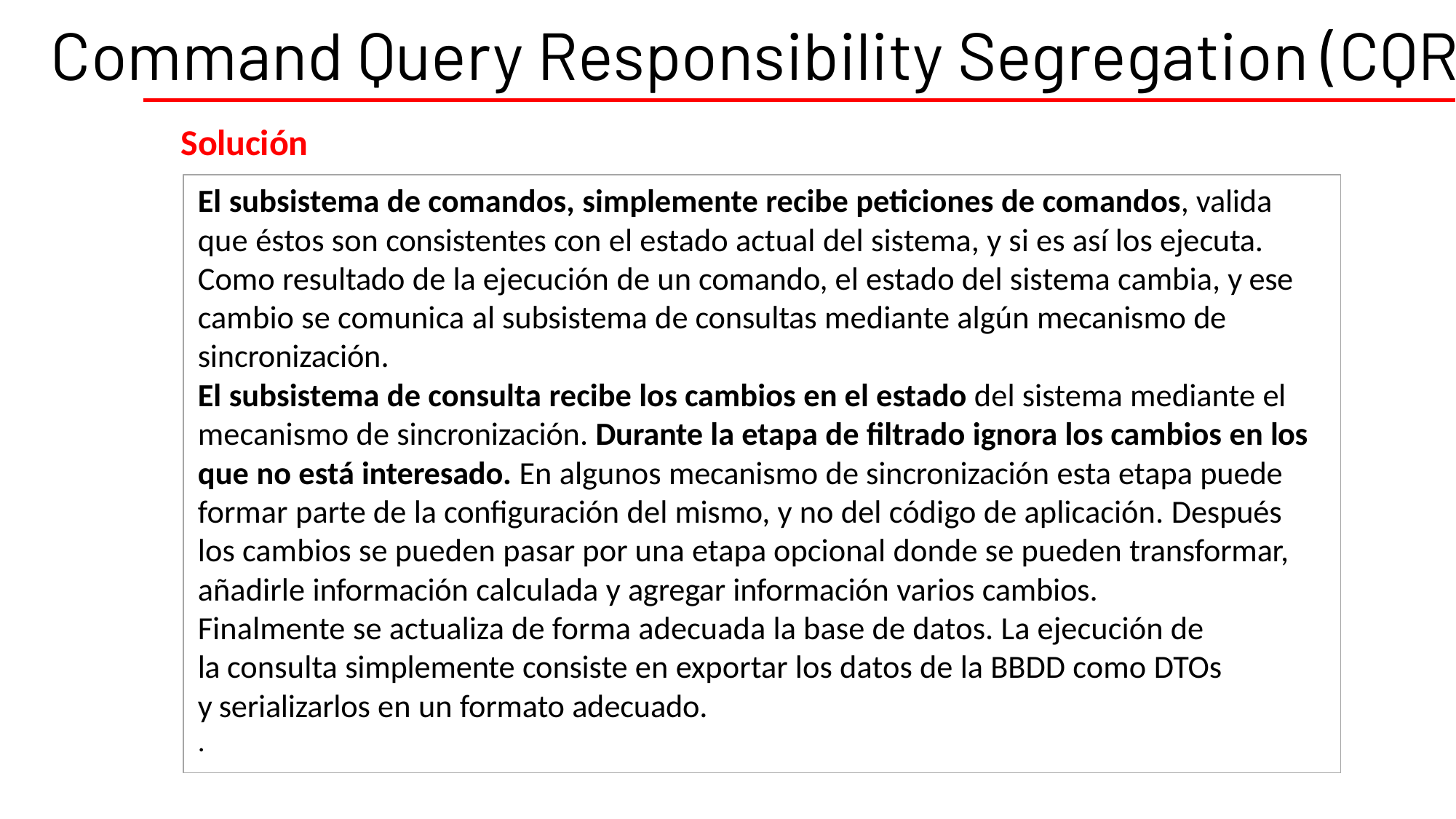

# Command Query Responsibility Segregation (CQRS)
Solución
El subsistema de comandos, simplemente recibe peticiones de comandos, valida que éstos son consistentes con el estado actual del sistema, y si es así los ejecuta. Como resultado de la ejecución de un comando, el estado del sistema cambia, y ese cambio se comunica al subsistema de consultas mediante algún mecanismo de sincronización.
El subsistema de consulta recibe los cambios en el estado del sistema mediante el mecanismo de sincronización. Durante la etapa de filtrado ignora los cambios en los que no está interesado. En algunos mecanismo de sincronización esta etapa puede formar parte de la configuración del mismo, y no del código de aplicación. Después los cambios se pueden pasar por una etapa opcional donde se pueden transformar, añadirle información calculada y agregar información varios cambios.
Finalmente se actualiza de forma adecuada la base de datos. La ejecución de la consulta simplemente consiste en exportar los datos de la BBDD como DTOs y serializarlos en un formato adecuado.
.

CJava, siempre para apoyarte.